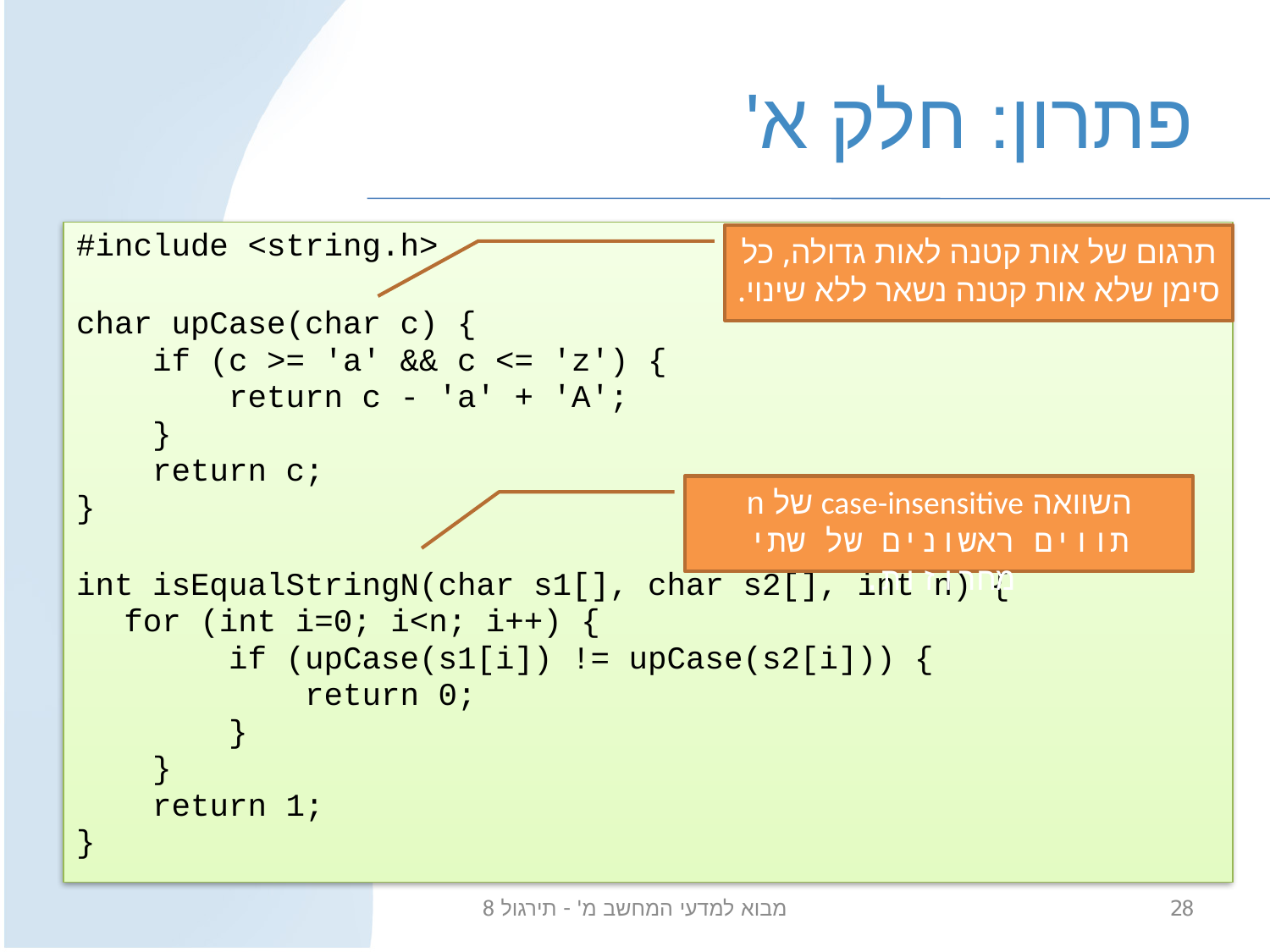

# פתרון: חלק א'
#include <string.h>

char upCase(char c) {
    if (c >= 'a' && c <= 'z') {
        return c - 'a' + 'A';
    }
    return c;
}

int isEqualStringN(char s1[], char s2[], int n) {
	for (int i=0; i<n; i++) {
        if (upCase(s1[i]) != upCase(s2[i])) {
            return 0;
        }
    }
    return 1;
}
תרגום של אות קטנה לאות גדולה, כל סימן שלא אות קטנה נשאר ללא שינוי.
השוואה case-insensitive של n תווים ראשונים של שתי מחרוזות.
מבוא למדעי המחשב מ' - תירגול 8
28